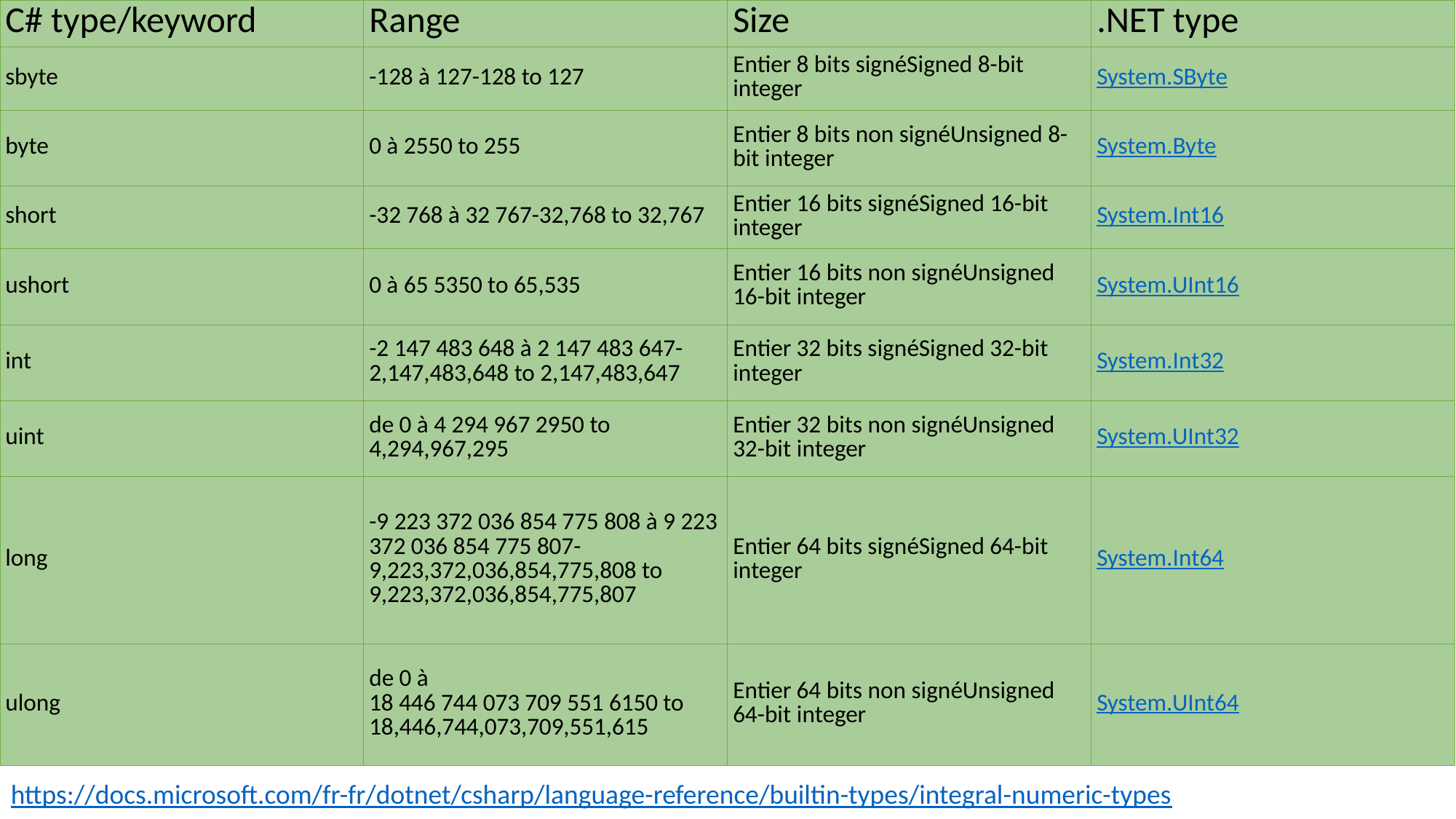

| C# type/keyword | Range | Size | .NET type |
| --- | --- | --- | --- |
| sbyte | -128 à 127-128 to 127 | Entier 8 bits signéSigned 8-bit integer | System.SByte |
| byte | 0 à 2550 to 255 | Entier 8 bits non signéUnsigned 8-bit integer | System.Byte |
| short | -32 768 à 32 767-32,768 to 32,767 | Entier 16 bits signéSigned 16-bit integer | System.Int16 |
| ushort | 0 à 65 5350 to 65,535 | Entier 16 bits non signéUnsigned 16-bit integer | System.UInt16 |
| int | -2 147 483 648 à 2 147 483 647-2,147,483,648 to 2,147,483,647 | Entier 32 bits signéSigned 32-bit integer | System.Int32 |
| uint | de 0 à 4 294 967 2950 to 4,294,967,295 | Entier 32 bits non signéUnsigned 32-bit integer | System.UInt32 |
| long | -9 223 372 036 854 775 808 à 9 223 372 036 854 775 807-9,223,372,036,854,775,808 to 9,223,372,036,854,775,807 | Entier 64 bits signéSigned 64-bit integer | System.Int64 |
| ulong | de 0 à 18 446 744 073 709 551 6150 to 18,446,744,073,709,551,615 | Entier 64 bits non signéUnsigned 64-bit integer | System.UInt64 |
#
https://docs.microsoft.com/fr-fr/dotnet/csharp/language-reference/builtin-types/integral-numeric-types